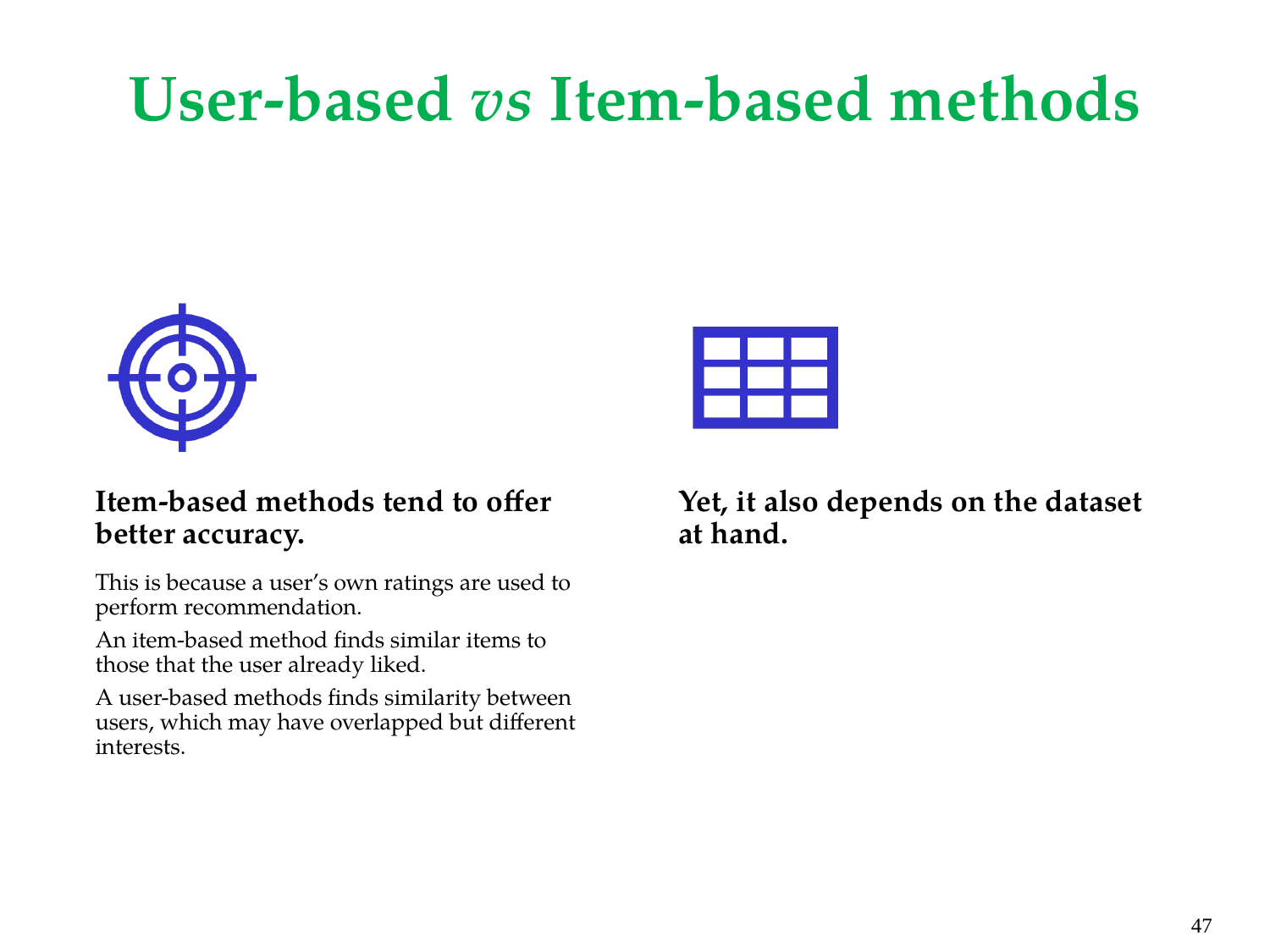

# User-based vs Item-based methods
Item-based methods tend to offer better accuracy.
This is because a user’s own ratings are used to perform recommendation.
An item-based method finds similar items to those that the user already liked.
A user-based methods finds similarity between users, which may have overlapped but different interests.
Yet, it also depends on the dataset at hand.
47